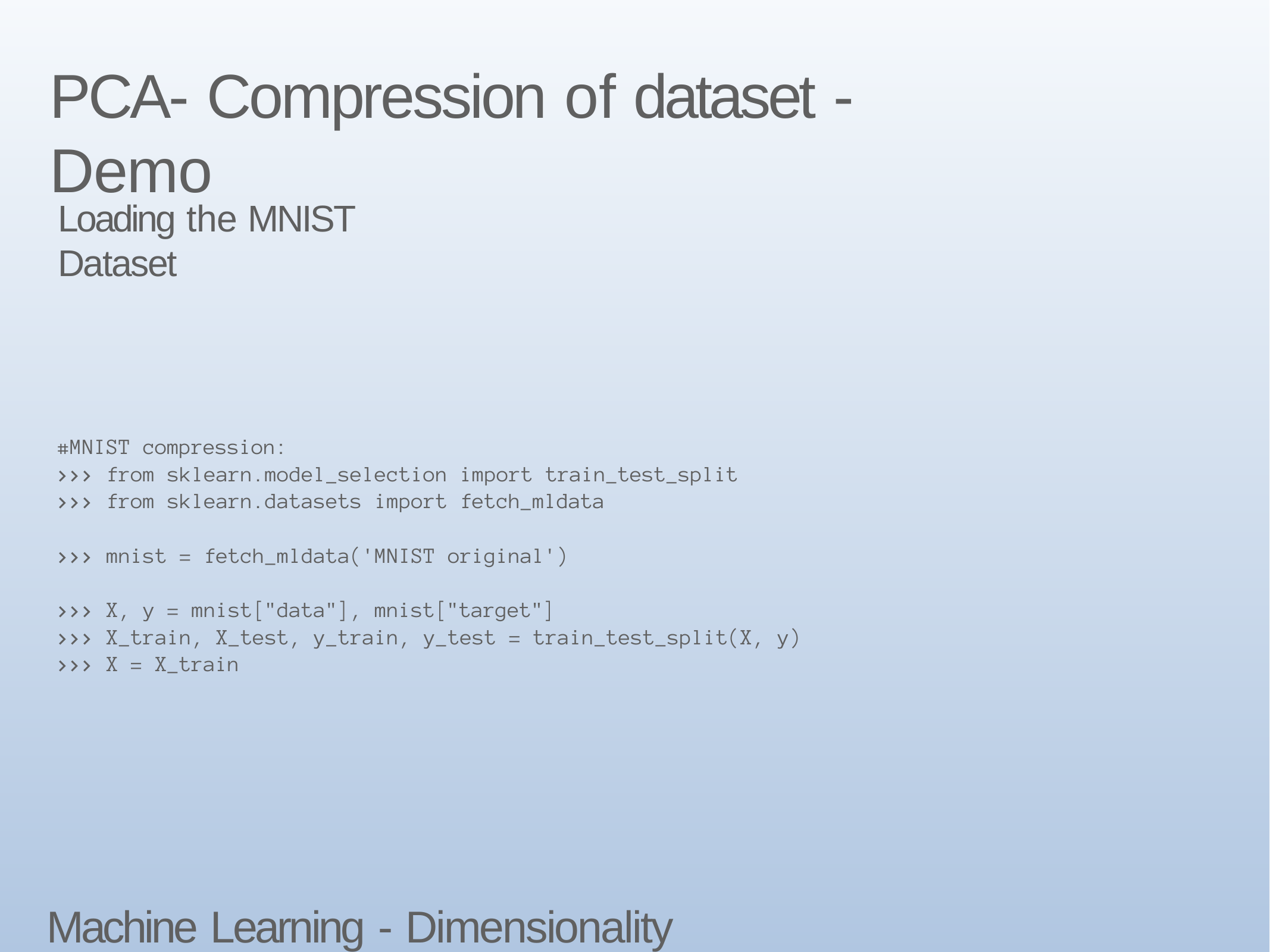

# PCA- Compression of dataset - Demo
Loading the MNIST Dataset
#MNIST compression:
>>> from sklearn.model_selection import train_test_split
>>> from sklearn.datasets import fetch_mldata

>>> mnist = fetch_mldata('MNIST original')

>>> X, y = mnist["data"], mnist["target"]
>>> X_train, X_test, y_train, y_test = train_test_split(X, y)
>>> X = X_train
Machine Learning - Dimensionality Reduction